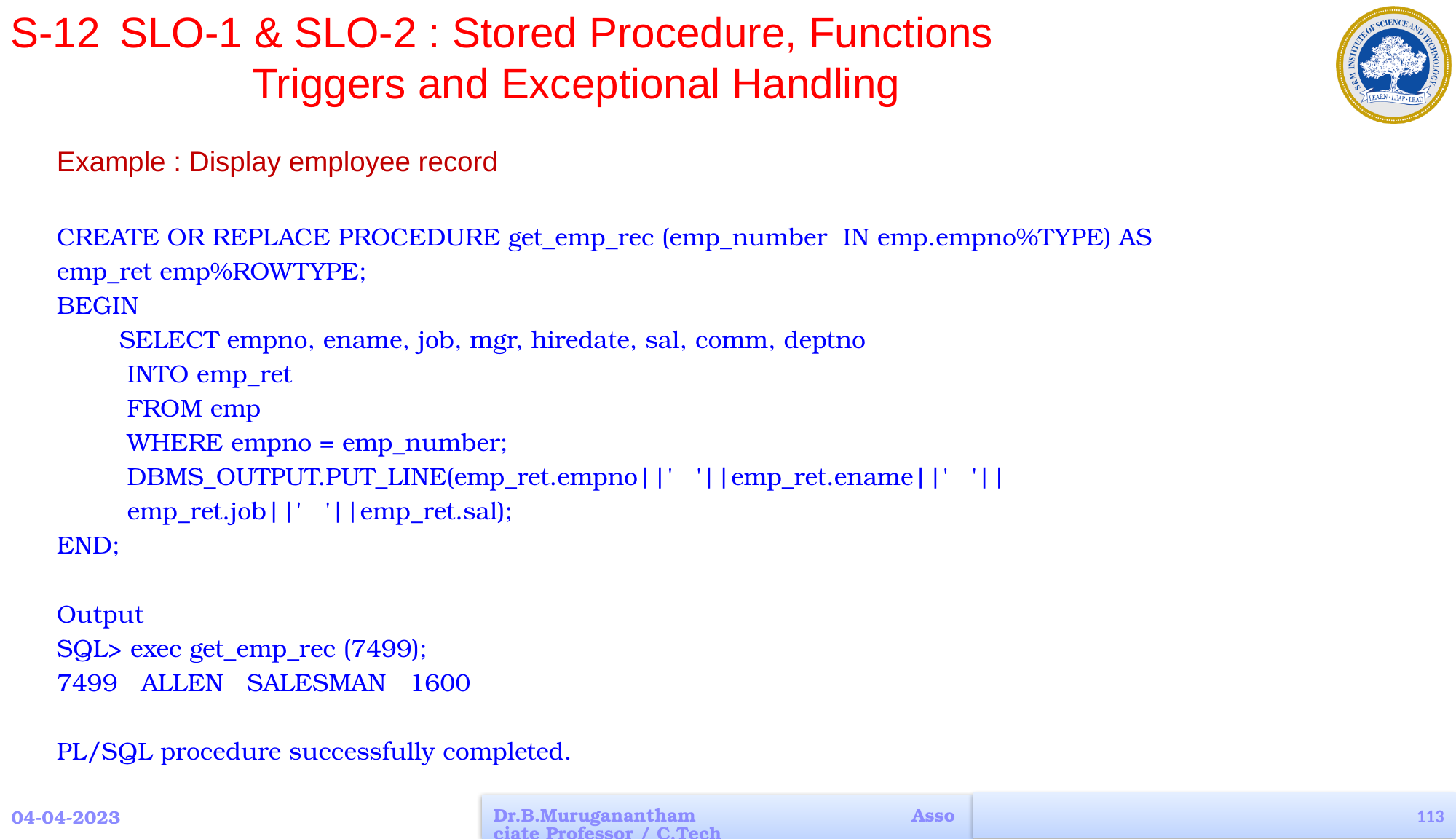

S-12	SLO-1 & SLO-2 : Stored Procedure, Functions 					  Triggers and Exceptional Handling
Example : Display employee record

CREATE OR REPLACE PROCEDURE get_emp_rec (emp_number  IN emp.empno%TYPE) AS
emp_ret emp%ROWTYPE;
BEGIN
        SELECT empno, ename, job, mgr, hiredate, sal, comm, deptno
         INTO emp_ret
         FROM emp
         WHERE empno = emp_number;
         DBMS_OUTPUT.PUT_LINE(emp_ret.empno||'   '||emp_ret.ename||'   '||
         emp_ret.job||'   '||emp_ret.sal);
END;

Output
SQL> exec get_emp_rec (7499);
7499   ALLEN   SALESMAN   1600

PL/SQL procedure successfully completed.

113
04-04-2023
Dr.B.Muruganantham                                   Associate Professor / C.Tech